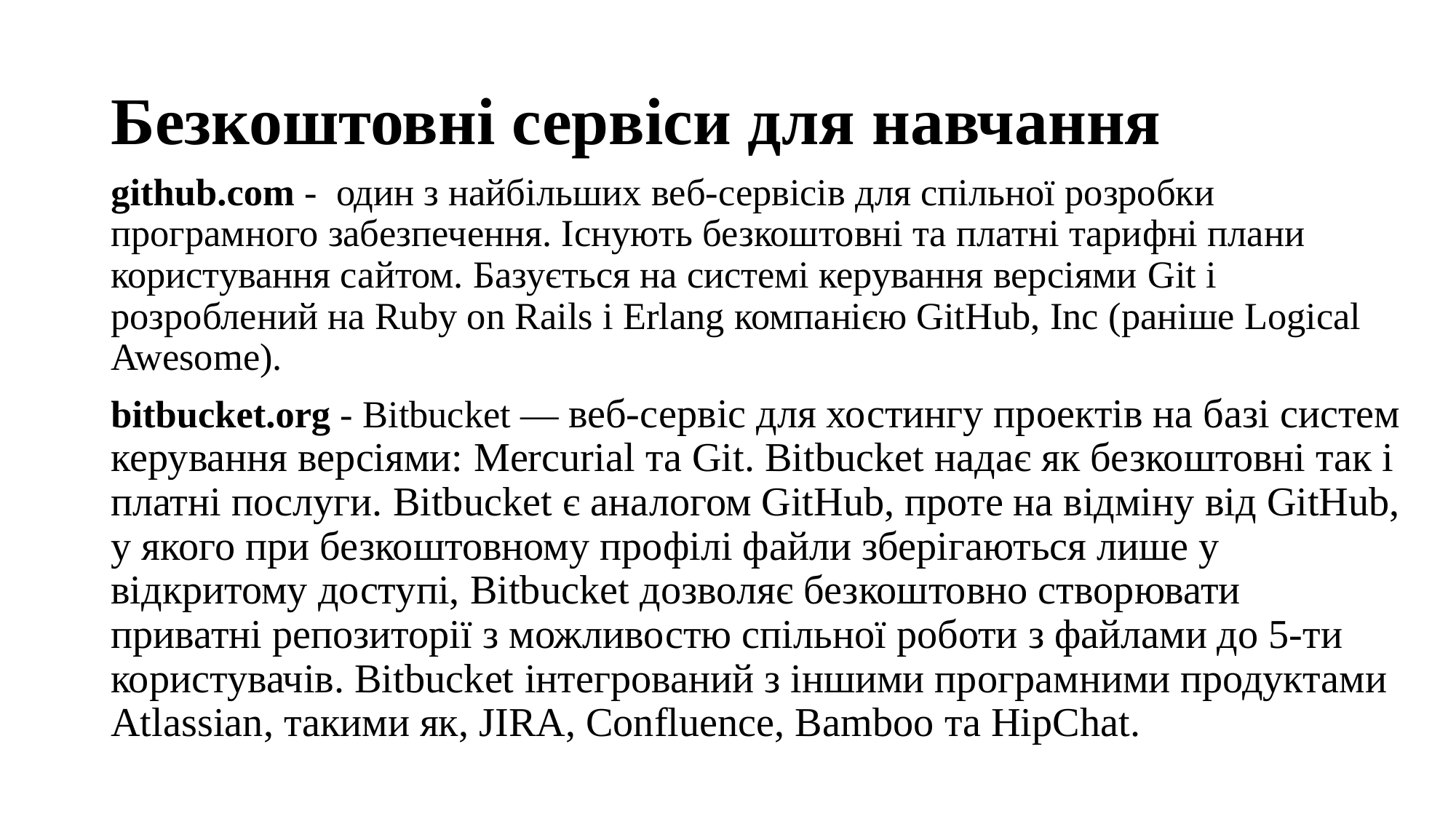

# Безкоштовні сервіси для навчання
github.com -  один з найбільших веб-сервісів для спільної розробки програмного забезпечення. Існують безкоштовні та платні тарифні плани користування сайтом. Базується на системі керування версіями Git і розроблений на Ruby on Rails і Erlang компанією GitHub, Inc (раніше Logical Awesome).
bitbucket.org - Bitbucket — веб-сервіс для хостингу проектів на базі систем керування версіями: Mercurial та Git. Bitbucket надає як безкоштовні так і платні послуги. Bitbucket є аналогом GitHub, проте на відміну від GitHub, у якого при безкоштовному профілі файли зберігаються лише у відкритому доступі, Bitbucket дозволяє безкоштовно створювати приватні репозиторії з можливостю спільної роботи з файлами до 5-ти користувачів. Bitbucket інтегрований з іншими програмними продуктами Atlassian, такими як, JIRA, Confluence, Bamboo та HipChat.